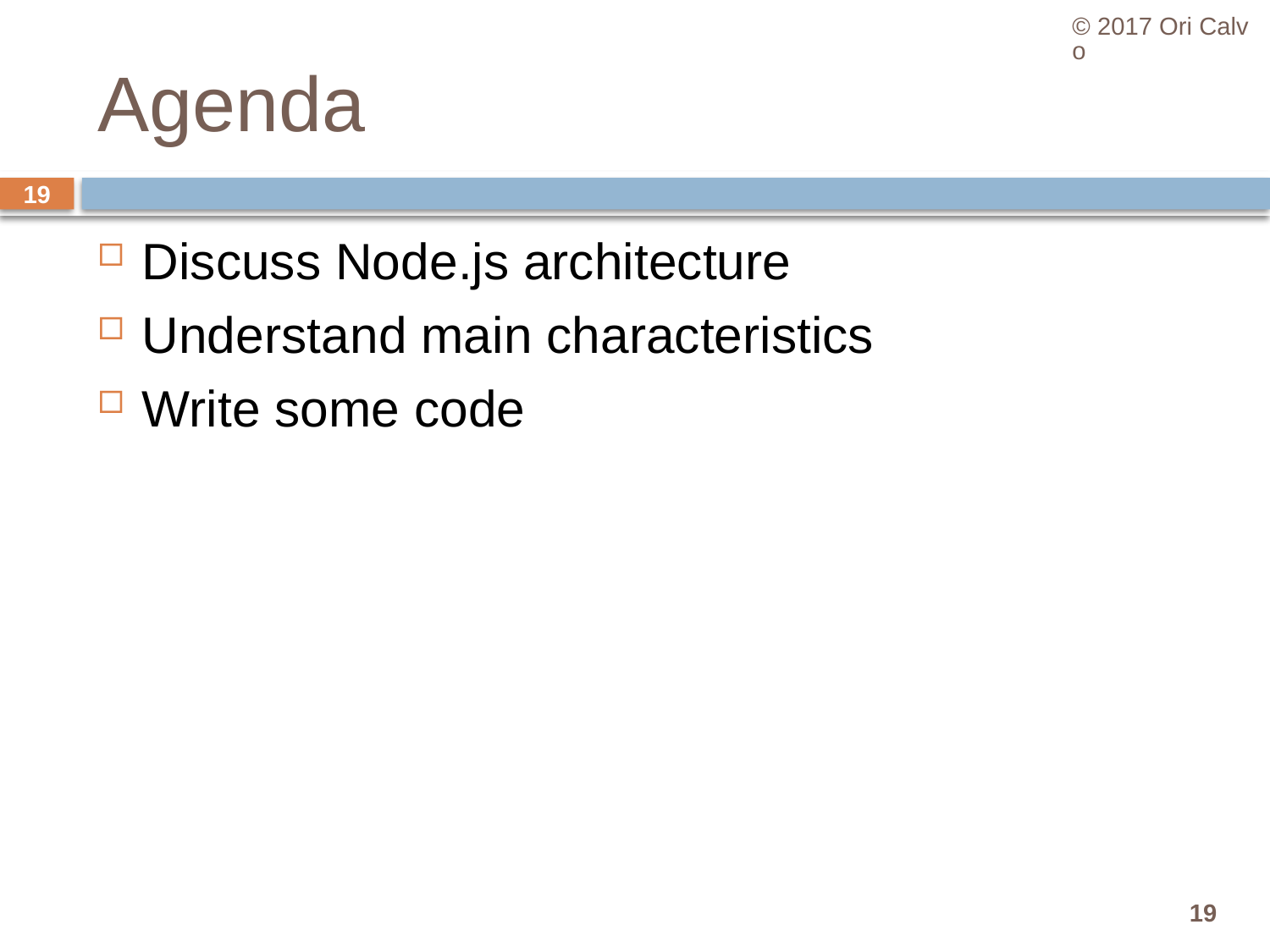

© 2017 Ori Calvo
# Agenda
19
Discuss Node.js architecture
Understand main characteristics
Write some code